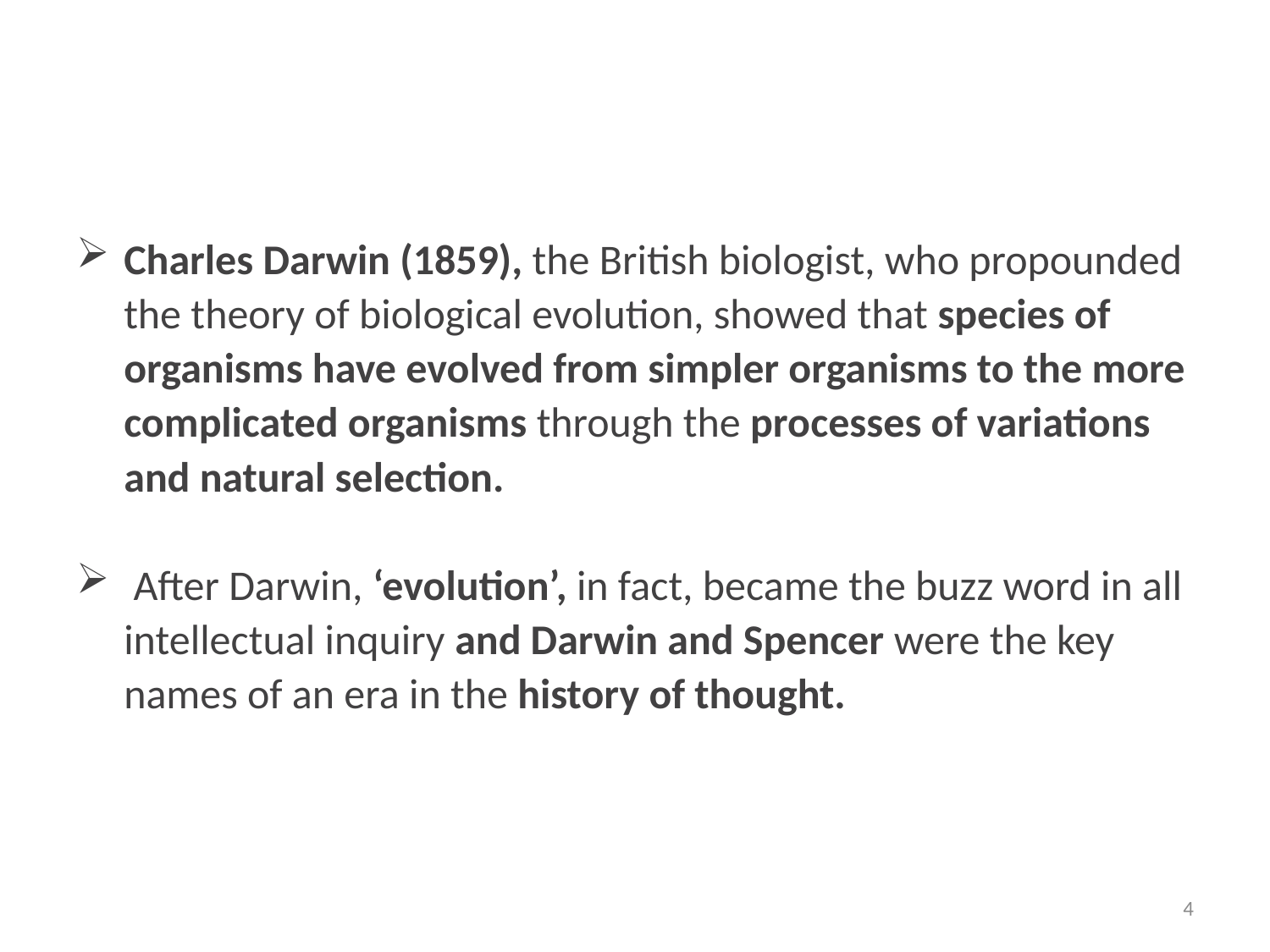

#
Charles Darwin (1859), the British biologist, who propounded the theory of biological evolution, showed that species of organisms have evolved from simpler organisms to the more complicated organisms through the processes of variations and natural selection.

 After Darwin, ‘evolution’, in fact, became the buzz word in all intellectual inquiry and Darwin and Spencer were the key names of an era in the history of thought.

4